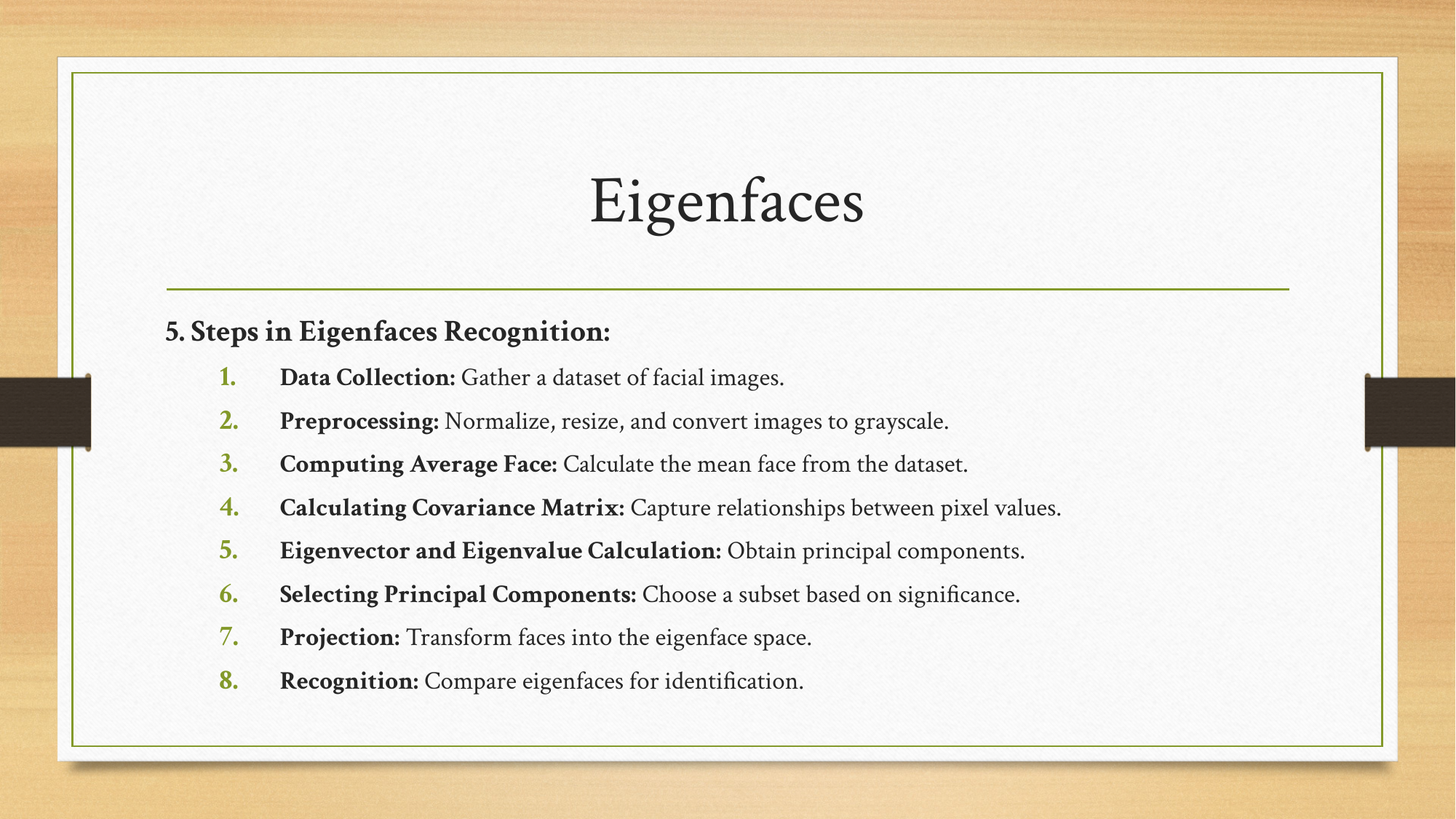

# Eigenfaces
5. Steps in Eigenfaces Recognition:
Data Collection: Gather a dataset of facial images.
Preprocessing: Normalize, resize, and convert images to grayscale.
Computing Average Face: Calculate the mean face from the dataset.
Calculating Covariance Matrix: Capture relationships between pixel values.
Eigenvector and Eigenvalue Calculation: Obtain principal components.
Selecting Principal Components: Choose a subset based on significance.
Projection: Transform faces into the eigenface space.
Recognition: Compare eigenfaces for identification.